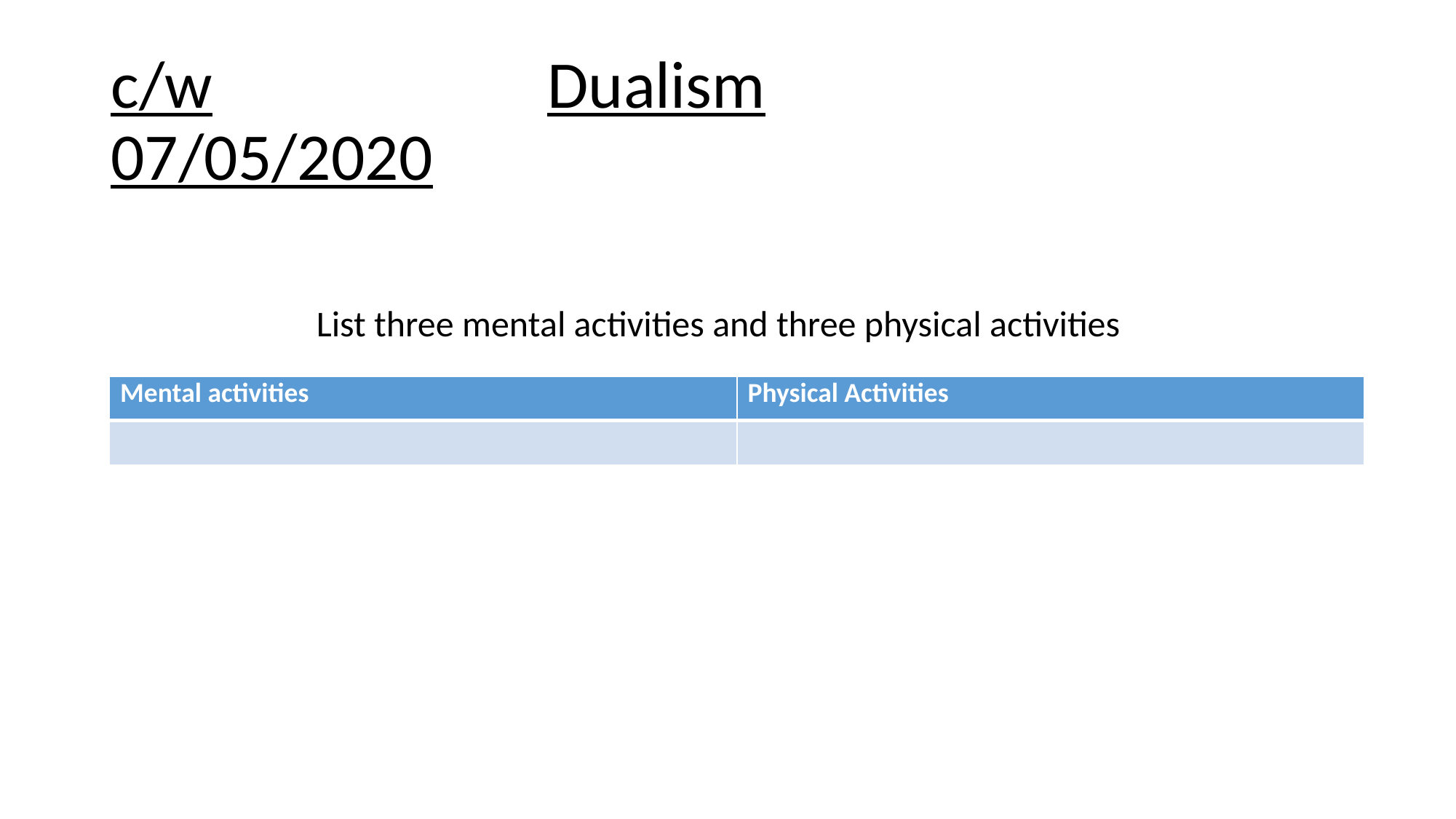

# c/w				Dualism			07/05/2020

List three mental activities and three physical activities
| Mental activities | Physical Activities |
| --- | --- |
|  |  |